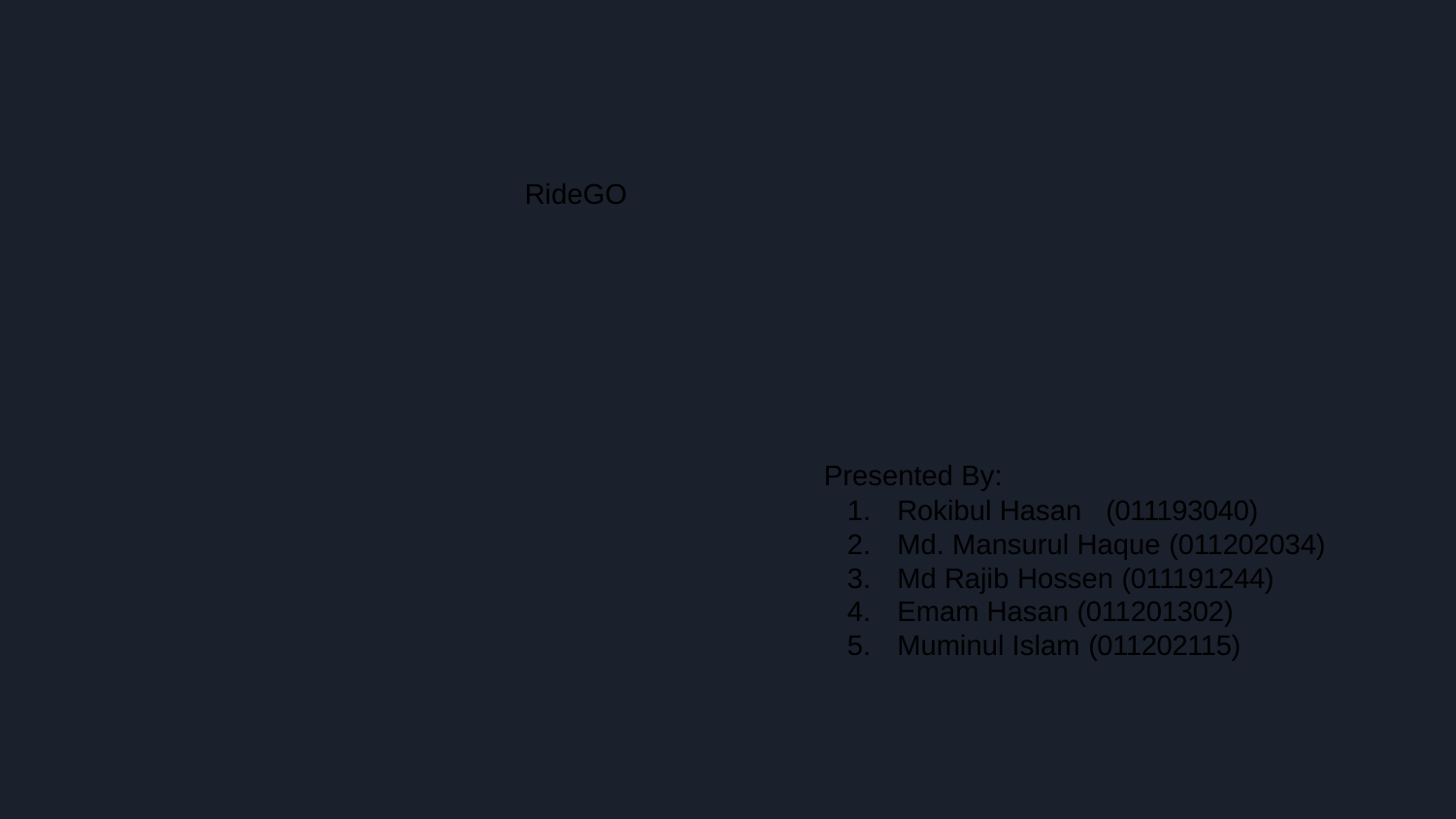

RideGO
Presented By:
1. Rokibul Hasan (011193040)
2. Md. Mansurul Haque (011202034)
3. Md Rajib Hossen (011191244)
4. Emam Hasan (011201302)
5. Muminul Islam (011202115)